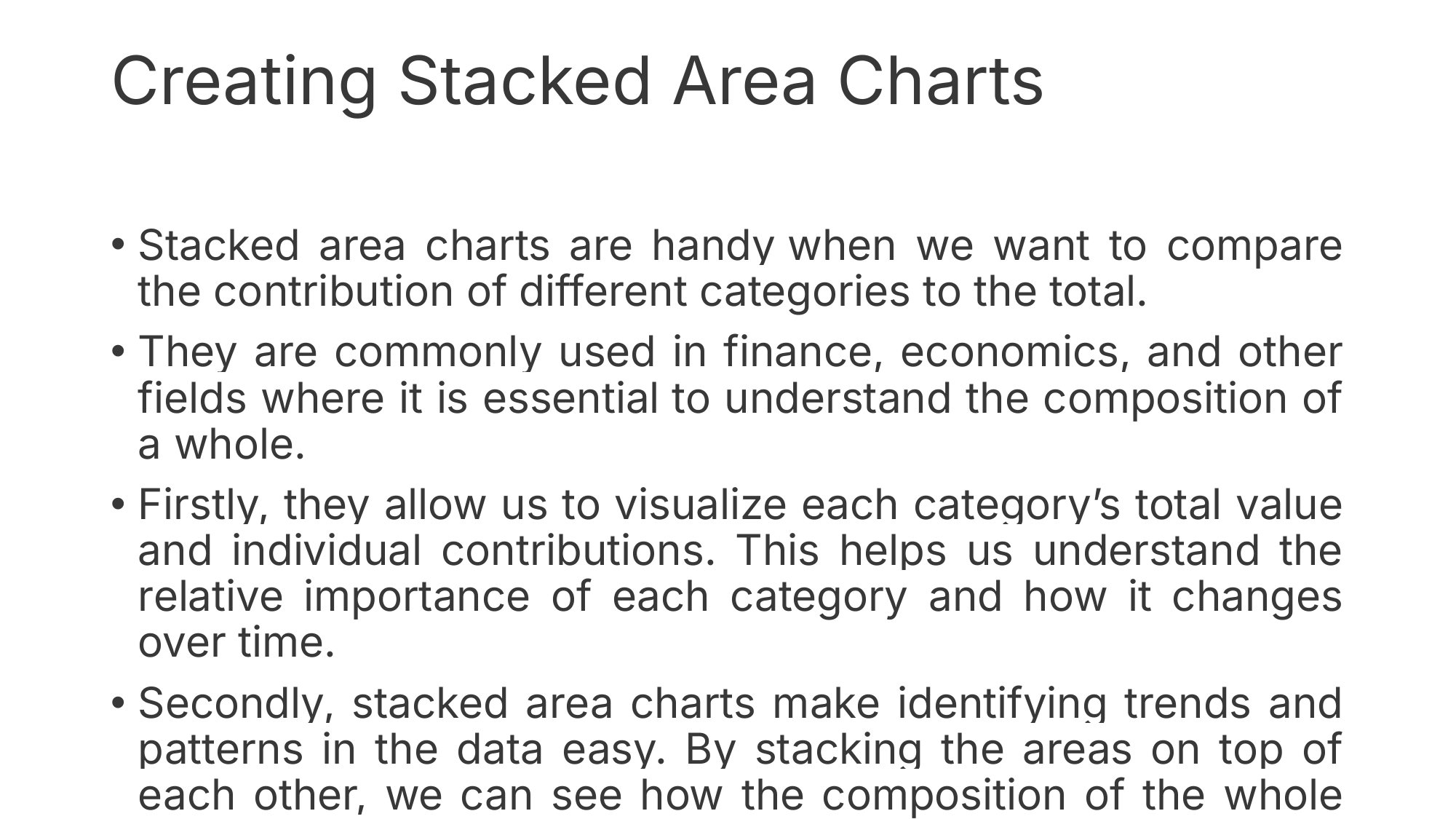

# Creating Stacked Area Charts
Stacked area charts are handy when we want to compare the contribution of different categories to the total.
They are commonly used in finance, economics, and other fields where it is essential to understand the composition of a whole.
Firstly, they allow us to visualize each category’s total value and individual contributions. This helps us understand the relative importance of each category and how it changes over time.
Secondly, stacked area charts make identifying trends and patterns in the data easy. By stacking the areas on top of each other, we can see how the composition of the whole changes over time.